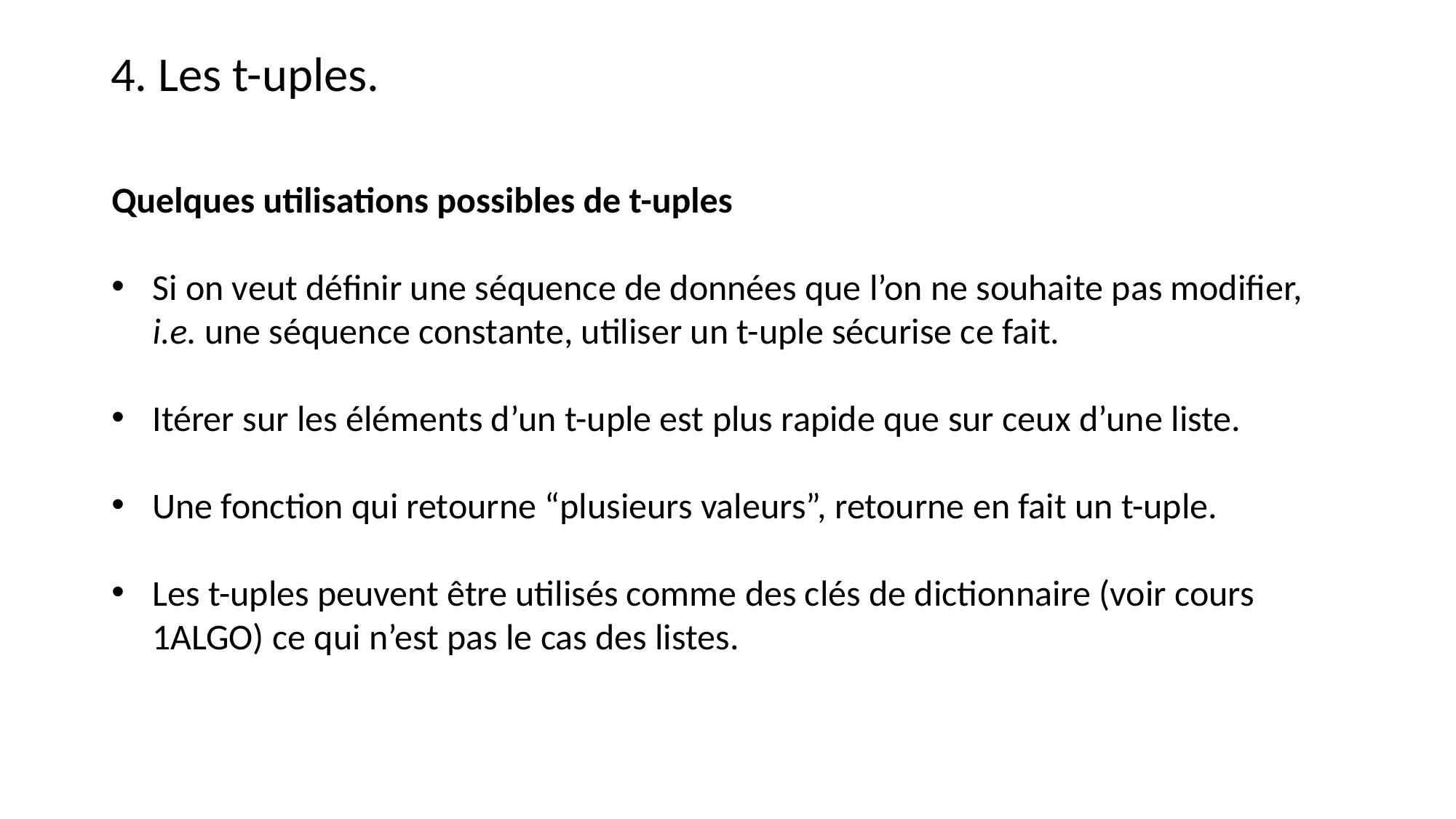

4. Les t-uples.
Quelques utilisations possibles de t-uples

Si on veut définir une séquence de données que l’on ne souhaite pas modifier, i.e. une séquence constante, utiliser un t-uple sécurise ce fait.

Itérer sur les éléments d’un t-uple est plus rapide que sur ceux d’une liste.

Une fonction qui retourne “plusieurs valeurs”, retourne en fait un t-uple.

Les t-uples peuvent être utilisés comme des clés de dictionnaire (voir cours 1ALGO) ce qui n’est pas le cas des listes.